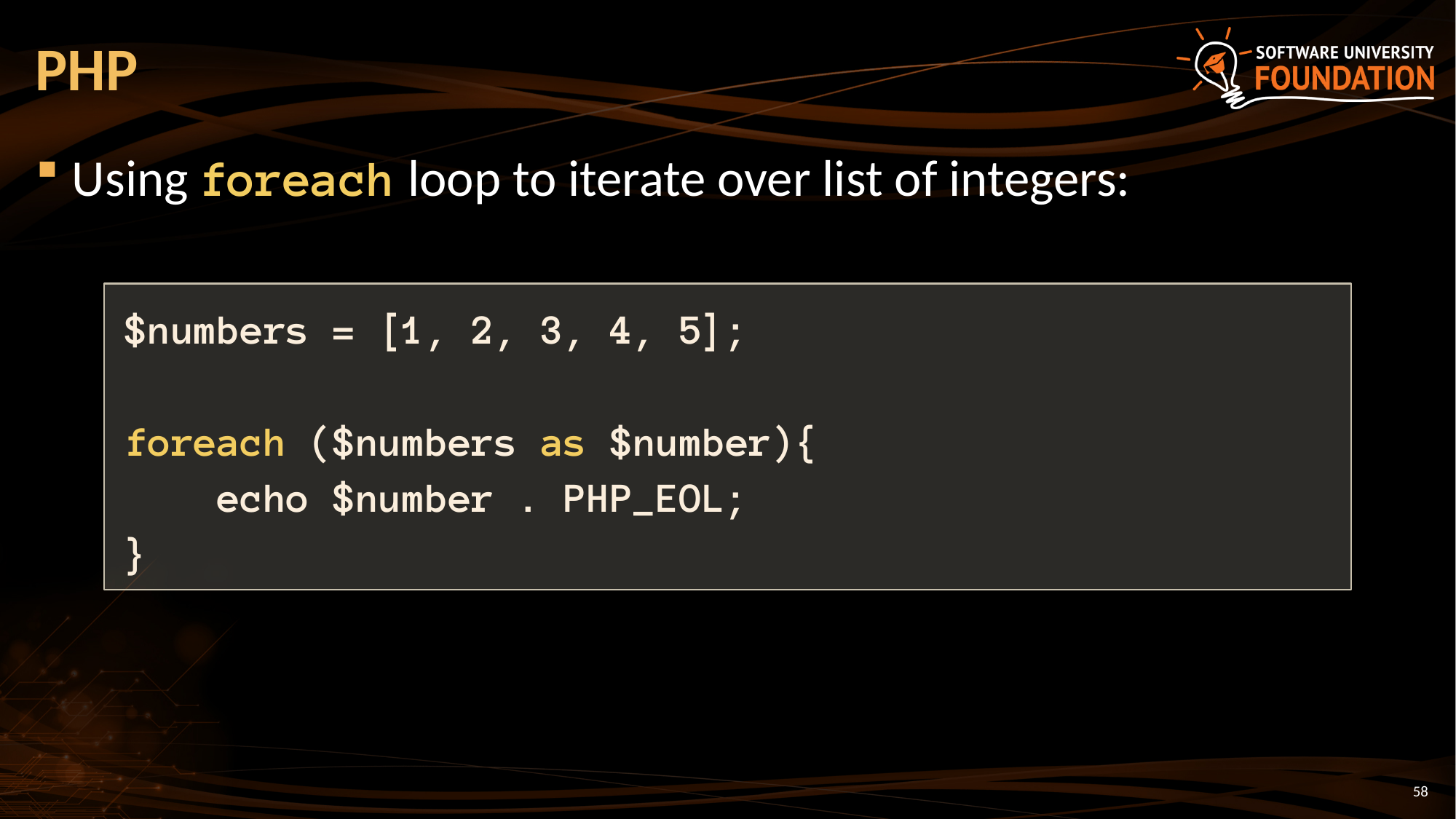

# PHP
Using foreach loop to iterate over list of integers:

$numbers = [1, 2, 3, 4, 5];

foreach ($numbers as $number){
    echo $number . PHP_EOL;
}
58